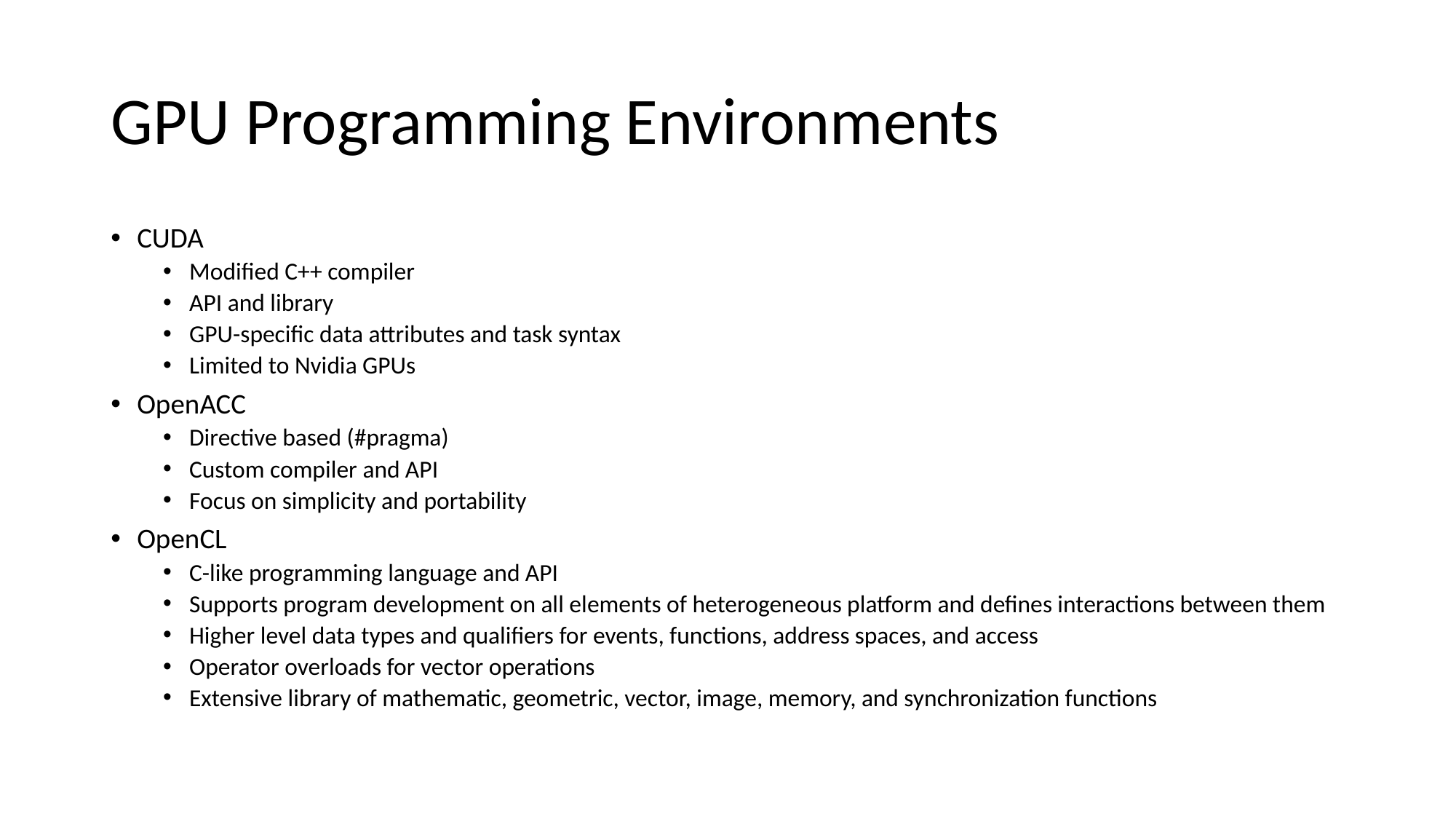

# GPU Programming Environments
CUDA
Modified C++ compiler
API and library
GPU-specific data attributes and task syntax
Limited to Nvidia GPUs
OpenACC
Directive based (#pragma)
Custom compiler and API
Focus on simplicity and portability
OpenCL
C-like programming language and API
Supports program development on all elements of heterogeneous platform and defines interactions between them
Higher level data types and qualifiers for events, functions, address spaces, and access
Operator overloads for vector operations
Extensive library of mathematic, geometric, vector, image, memory, and synchronization functions